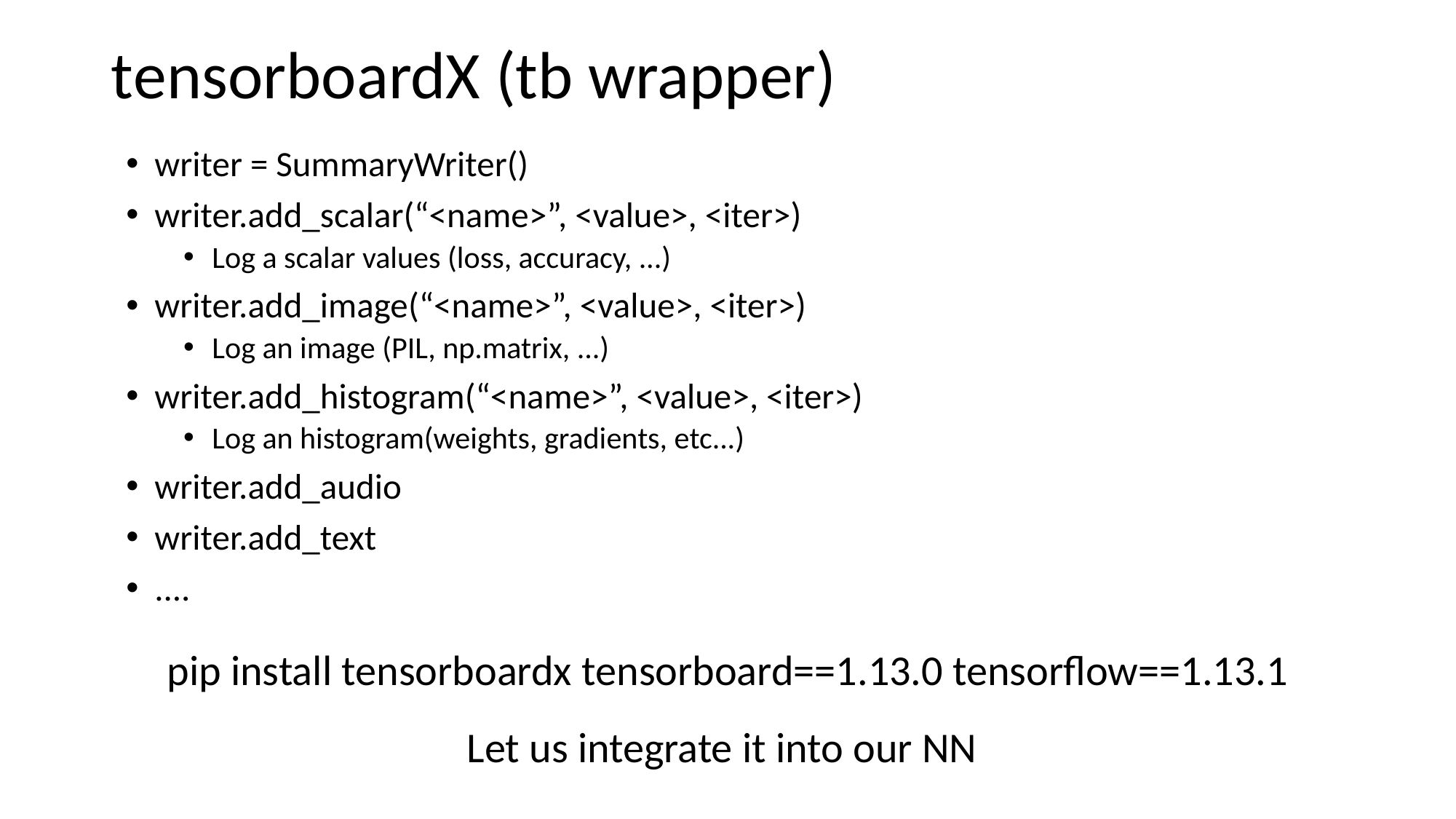

# tensorboardX (tb wrapper)
writer = SummaryWriter()
writer.add_scalar(“<name>”, <value>, <iter>)
Log a scalar values (loss, accuracy, ...)
writer.add_image(“<name>”, <value>, <iter>)
Log an image (PIL, np.matrix, ...)
writer.add_histogram(“<name>”, <value>, <iter>)
Log an histogram(weights, gradients, etc...)
writer.add_audio
writer.add_text
....

pip install tensorboardx tensorboard==1.13.0 tensorflow==1.13.1
Let us integrate it into our NN